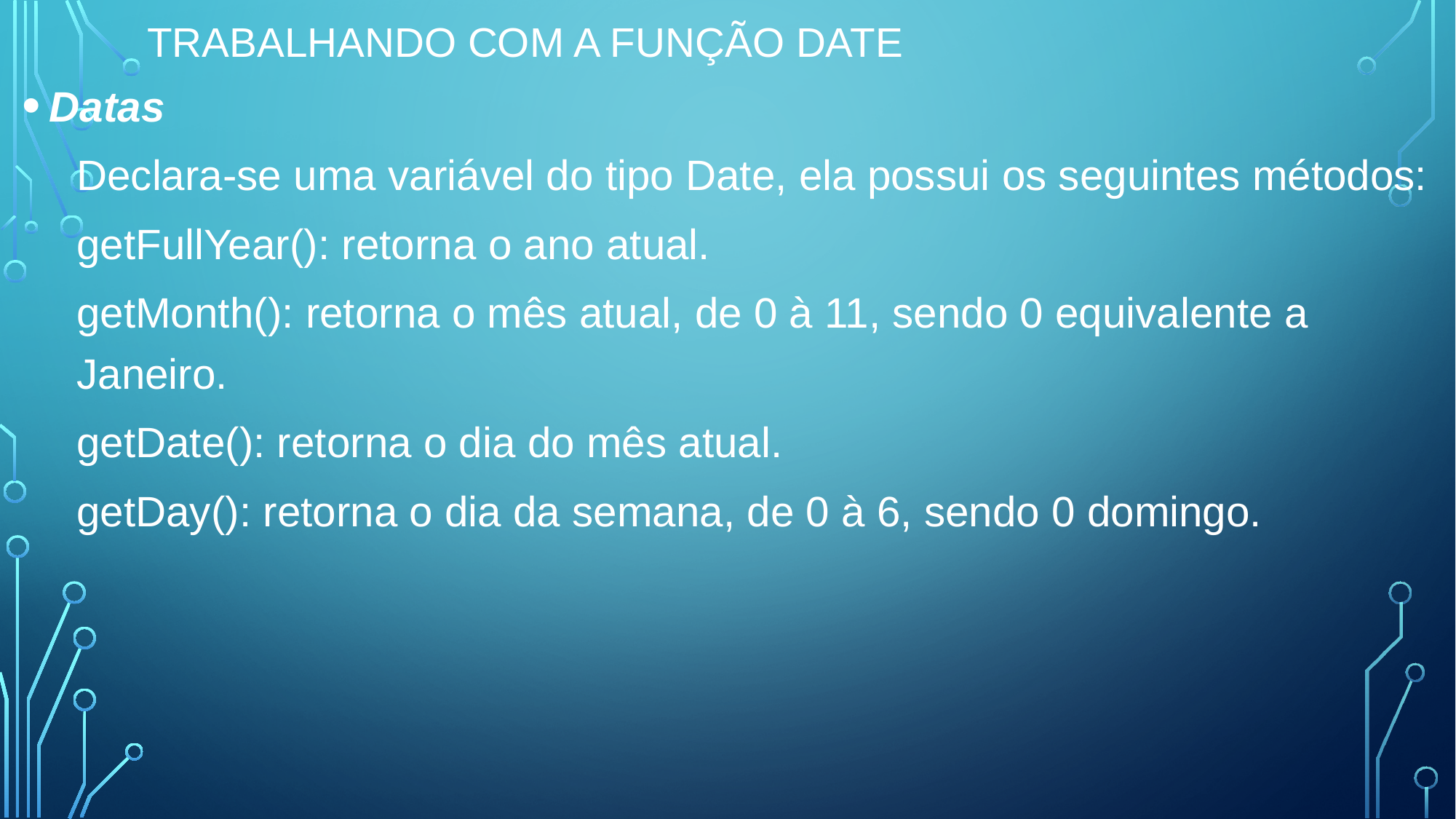

# Trabalhando com a função Date
Datas
Declara-se uma variável do tipo Date, ela possui os seguintes métodos:
getFullYear(): retorna o ano atual.
getMonth(): retorna o mês atual, de 0 à 11, sendo 0 equivalente a Janeiro.
getDate(): retorna o dia do mês atual.
getDay(): retorna o dia da semana, de 0 à 6, sendo 0 domingo.